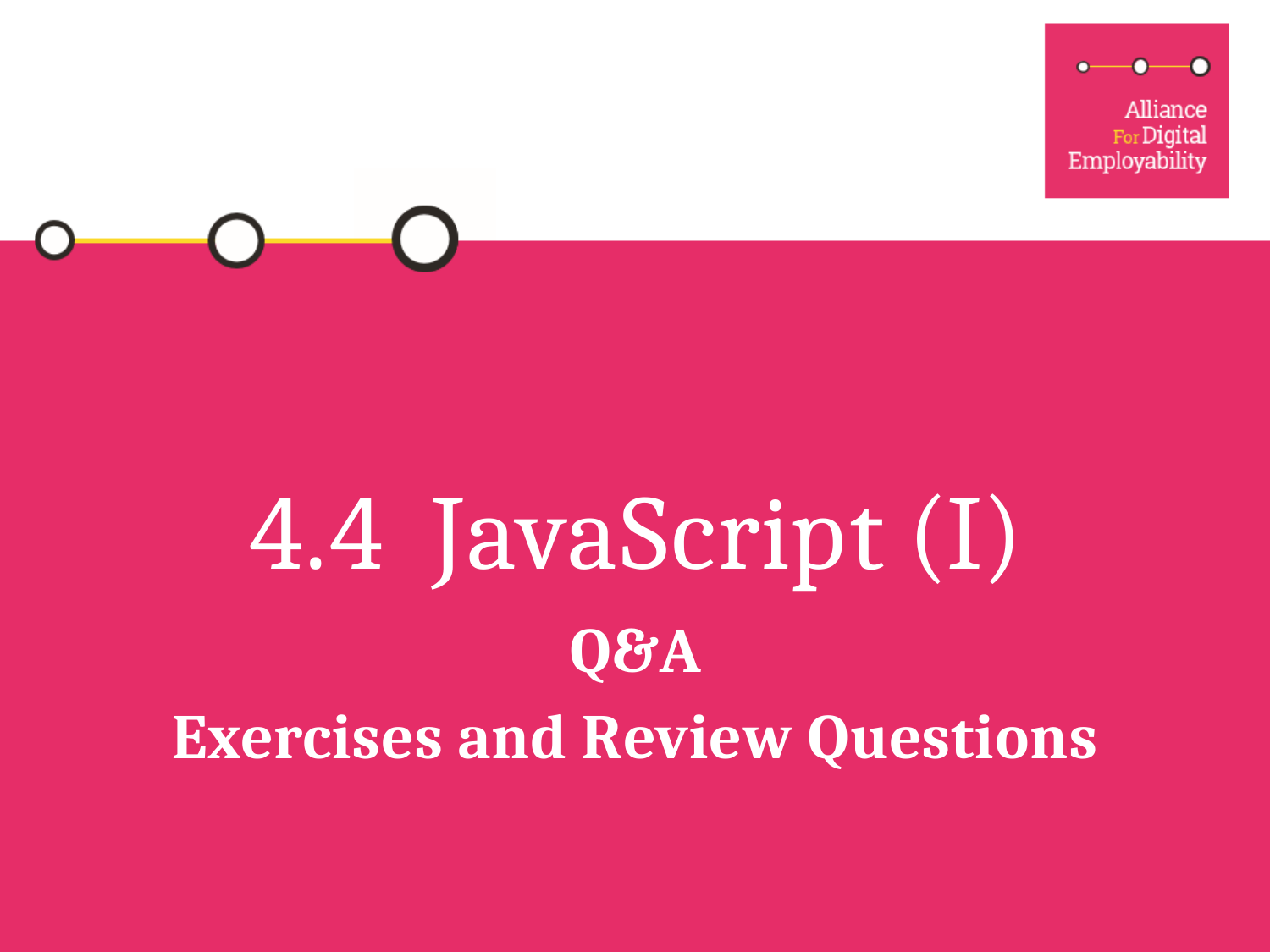

# 4.4  JavaScript (I)
Q&A
Exercises and Review Questions